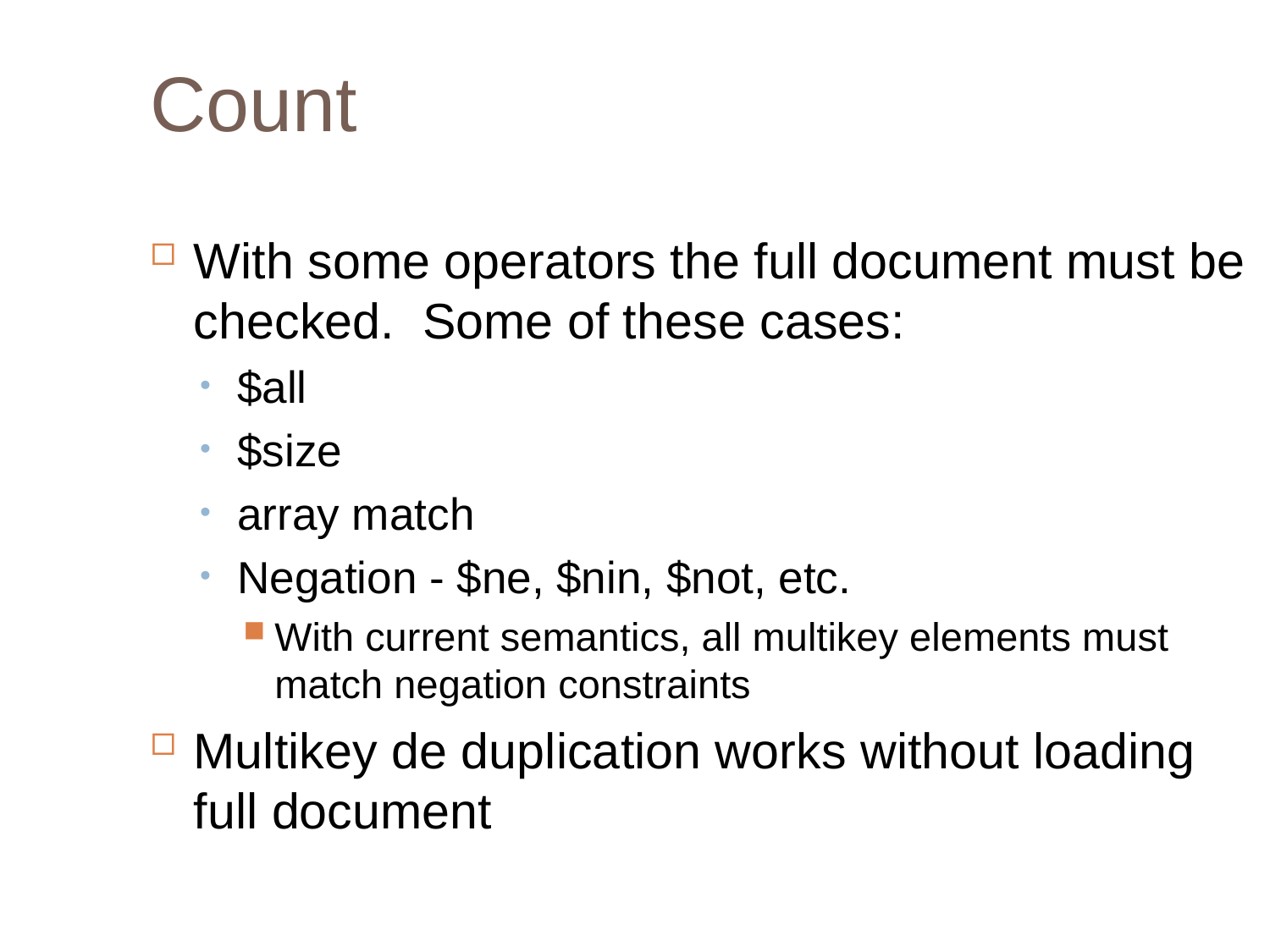

Count
With some operators the full document must be checked.  Some of these cases:
$all
$size
array match
Negation - $ne, $nin, $not, etc.
With current semantics, all multikey elements must match negation constraints
Multikey de duplication works without loading full document